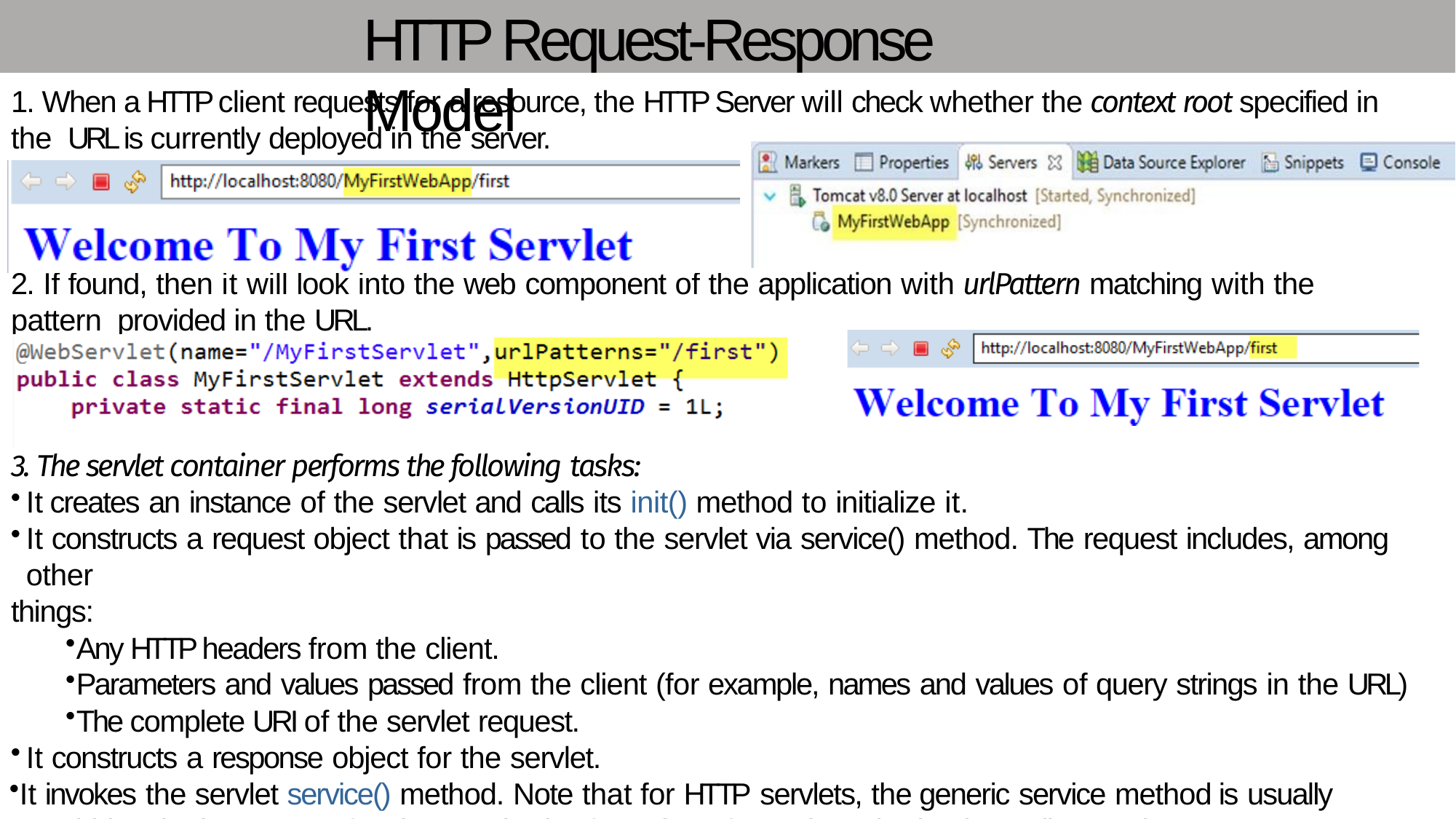

# HTTP Request-Response Model
1. When a HTTP client requests for a resource, the HTTP Server will check whether the context root specified in the  URL is currently deployed in the server.

2. If found, then it will look into the web component of the application with urlPattern matching with the pattern  provided in the URL.

3. The servlet container performs the following tasks:
It creates an instance of the servlet and calls its init() method to initialize it.
It constructs a request object that is passed to the servlet via service() method. The request includes, among other
things:
Any HTTP headers from the client.
Parameters and values passed from the client (for example, names and values of query strings in the URL)
The complete URI of the servlet request.
It constructs a response object for the servlet.
It invokes the servlet service() method. Note that for HTTP servlets, the generic service method is usually overridden  in the HttpServlet class methods, doGet() or doPost() methods, depending on the HTTP request type. (GET or POST)